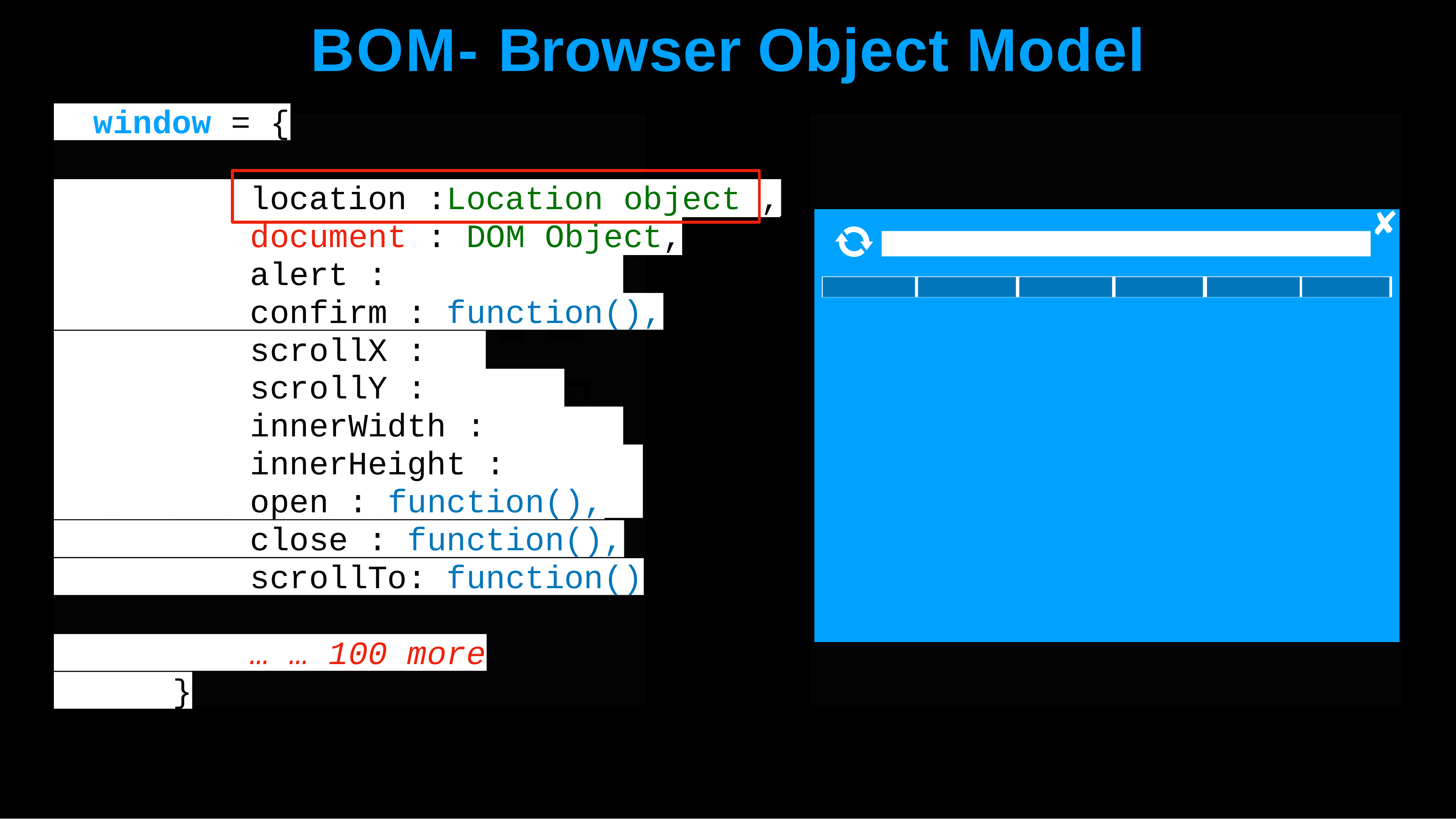

# BOM-	Browser	Object	Model

window = {

location :Location object
,

THIS

document : DOM Object,
alert : function(),
confirm : function(),

THIS
THIS  THIS  THIS
scrollX : 0,
scrollY : 100px,
innerWidth : 900px,
innerHeight : 900px,
open : function(),
close : function(),
scrollTo: function()
… … 100 more
}